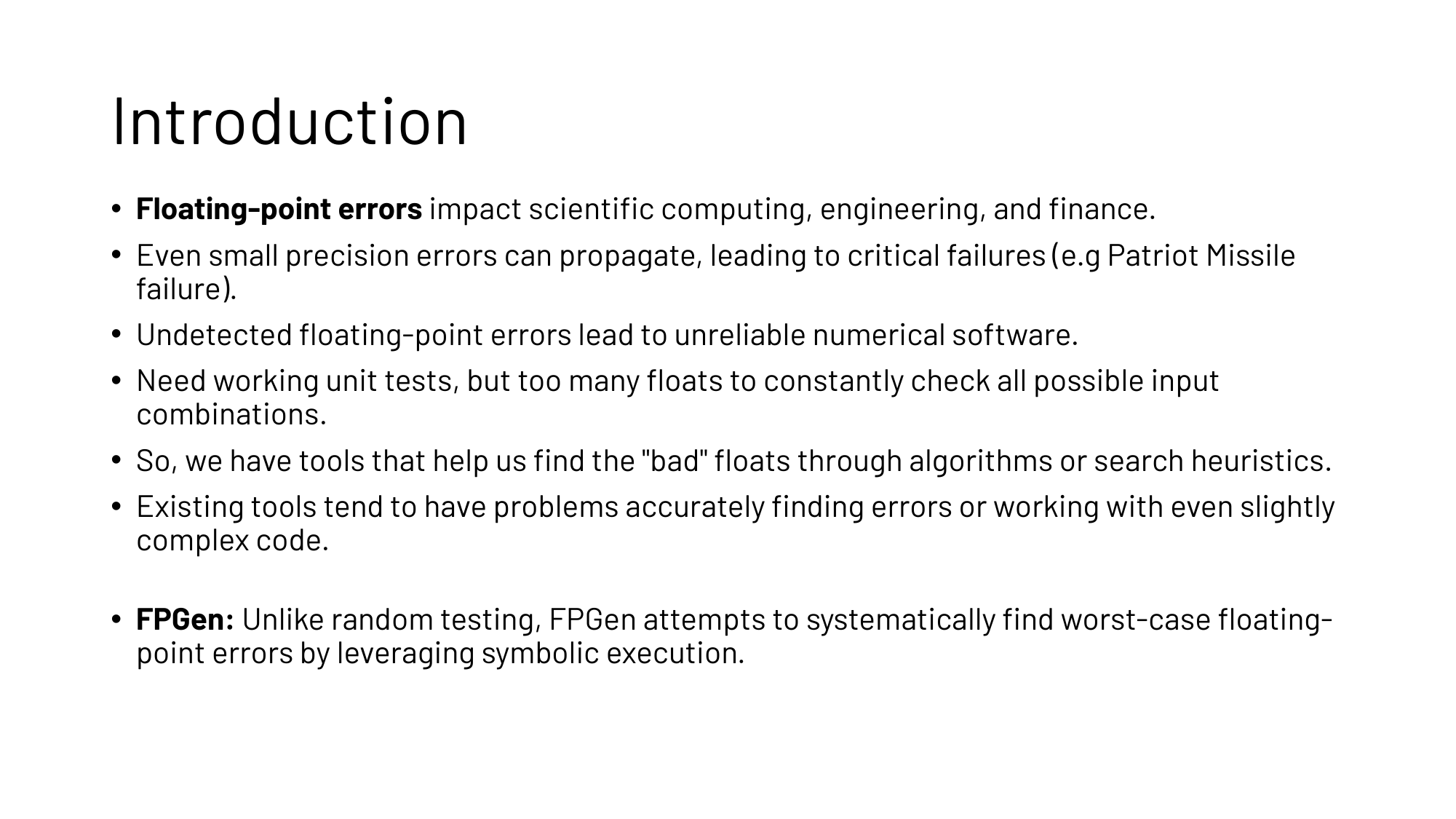

# Introduction
Floating-point errors impact scientific computing, engineering, and finance.
Even small precision errors can propagate, leading to critical failures (e.g Patriot Missile failure).
Undetected floating-point errors lead to unreliable numerical software.
Need working unit tests, but too many floats to constantly check all possible input combinations.
So, we have tools that help us find the "bad" floats through algorithms or search heuristics.
Existing tools tend to have problems accurately finding errors or working with even slightly complex code.
FPGen: Unlike random testing, FPGen attempts to systematically find worst-case floating-point errors by leveraging symbolic execution.